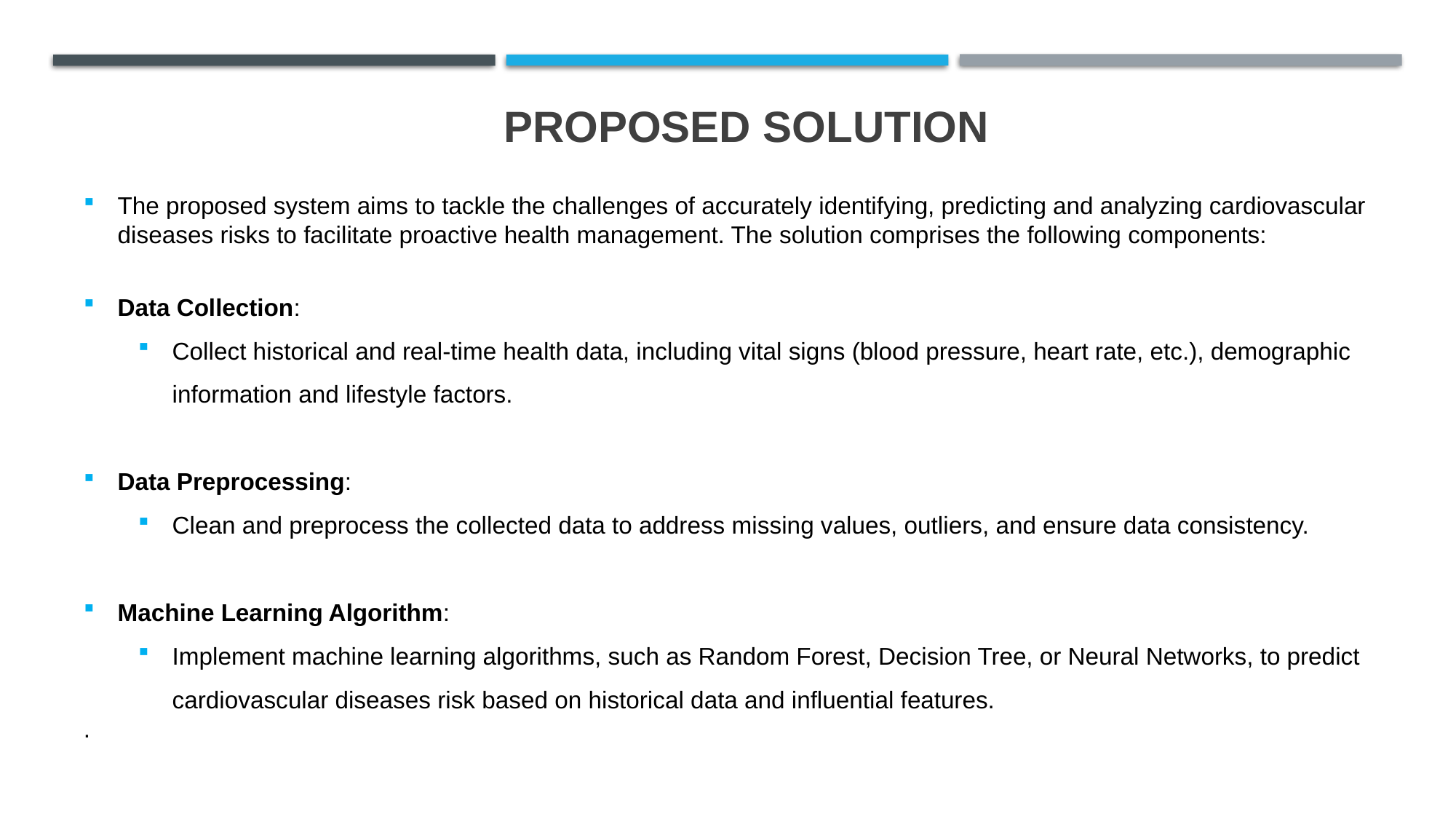

# Proposed Solution
The proposed system aims to tackle the challenges of accurately identifying, predicting and analyzing cardiovascular diseases risks to facilitate proactive health management. The solution comprises the following components:

Data Collection:
Collect historical and real-time health data, including vital signs (blood pressure, heart rate, etc.), demographic information and lifestyle factors.

Data Preprocessing:
Clean and preprocess the collected data to address missing values, outliers, and ensure data consistency.

Machine Learning Algorithm:
Implement machine learning algorithms, such as Random Forest, Decision Tree, or Neural Networks, to predict cardiovascular diseases risk based on historical data and influential features.
.